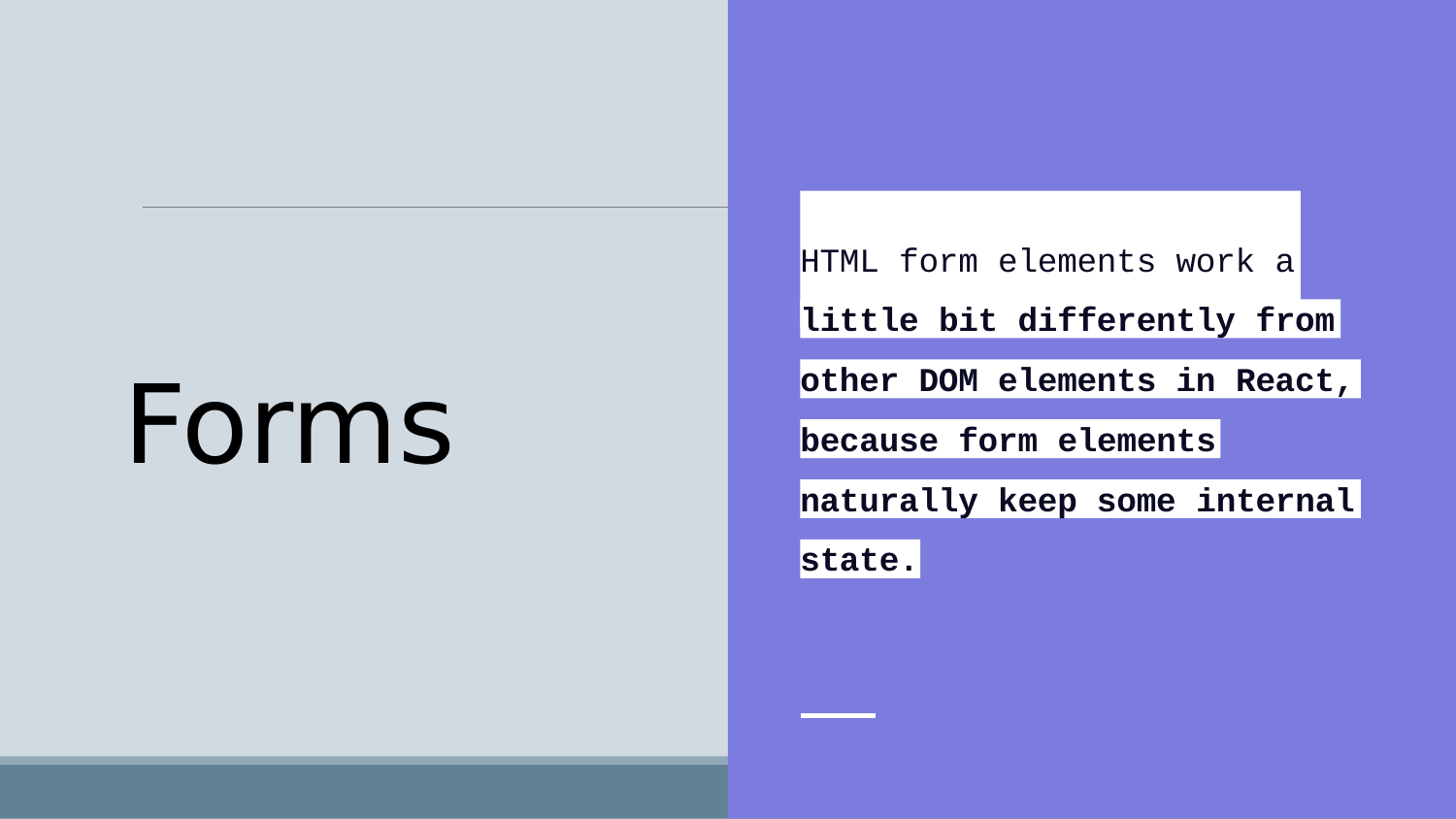

# HTML form elements work a
little bit differently from
Forms
other DOM elements in React,
because form elements
naturally keep some internal
state.